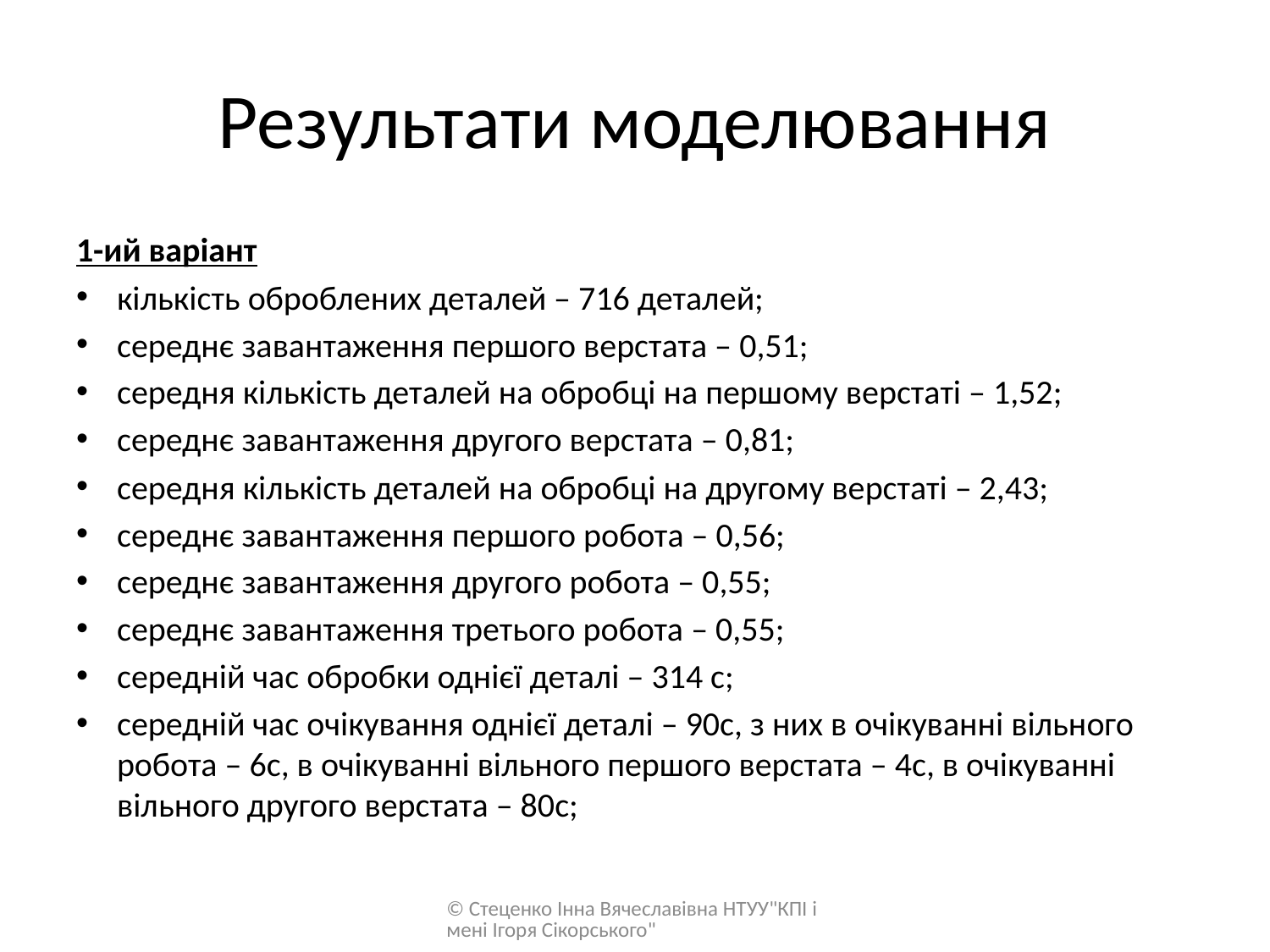

# Результати моделювання
1-ий варіант
кількість оброблених деталей – 716 деталей;
середнє завантаження першого верстата – 0,51;
середня кількість деталей на обробці на першому верстаті – 1,52;
середнє завантаження другого верстата – 0,81;
середня кількість деталей на обробці на другому верстаті – 2,43;
середнє завантаження першого робота – 0,56;
середнє завантаження другого робота – 0,55;
середнє завантаження третього робота – 0,55;
середній час обробки однієї деталі – 314 с;
середній час очікування однієї деталі – 90с, з них в очікуванні вільного робота – 6с, в очікуванні вільного першого верстата – 4с, в очікуванні вільного другого верстата – 80с;

© Стеценко Інна Вячеславівна НТУУ"КПІ імені Ігоря Сікорського"